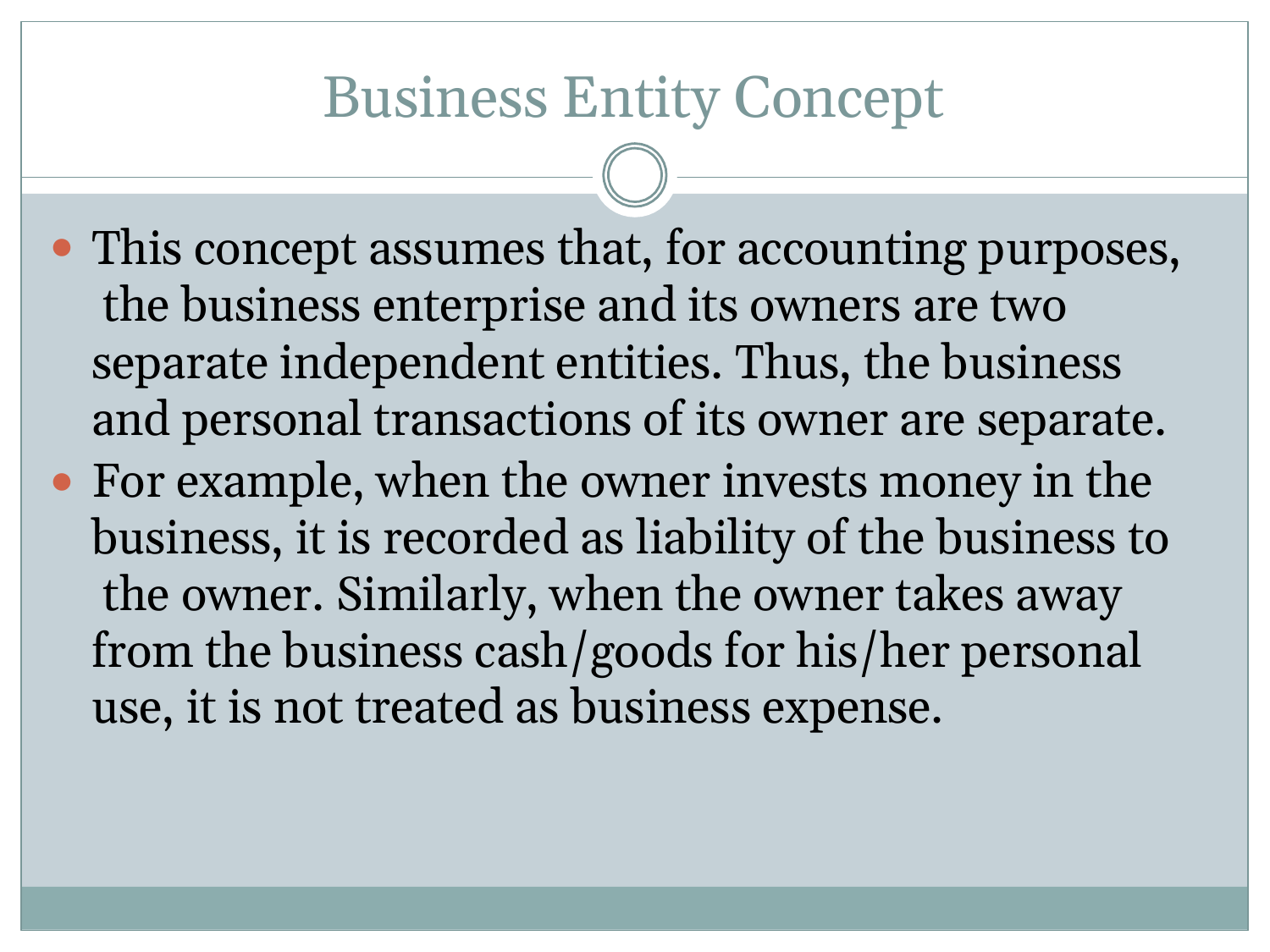

# Business Entity Concept
This concept assumes that, for accounting purposes,  the business enterprise and its owners are two  separate independent entities. Thus, the business  and personal transactions of its owner are separate.
For example, when the owner invests money in the  business, it is recorded as liability of the business to  the owner. Similarly, when the owner takes away  from the business cash/goods for his/her personal  use, it is not treated as business expense.